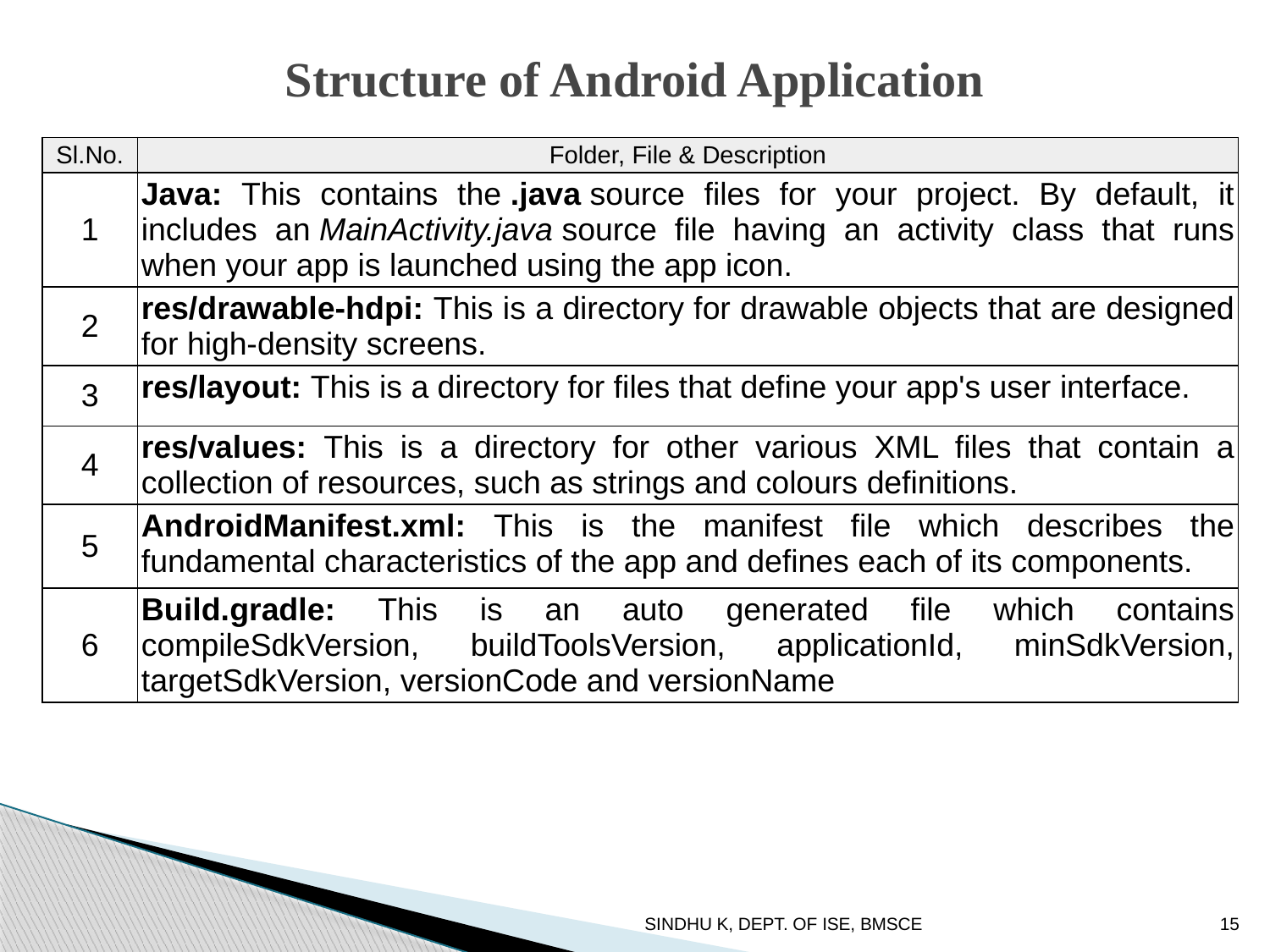

# Structure of Android Application
| Sl.No. | Folder, File & Description |
| --- | --- |
| 1 | Java: This contains the .java source files for your project. By default, it includes an MainActivity.java source file having an activity class that runs when your app is launched using the app icon. |
| 2 | res/drawable-hdpi: This is a directory for drawable objects that are designed for high-density screens. |
| 3 | res/layout: This is a directory for files that define your app's user interface. |
| 4 | res/values: This is a directory for other various XML files that contain a collection of resources, such as strings and colours definitions. |
| 5 | AndroidManifest.xml: This is the manifest file which describes the fundamental characteristics of the app and defines each of its components. |
| 6 | Build.gradle: This is an auto generated file which contains compileSdkVersion, buildToolsVersion, applicationId, minSdkVersion, targetSdkVersion, versionCode and versionName |
SINDHU K, DEPT. OF ISE, BMSCE
15